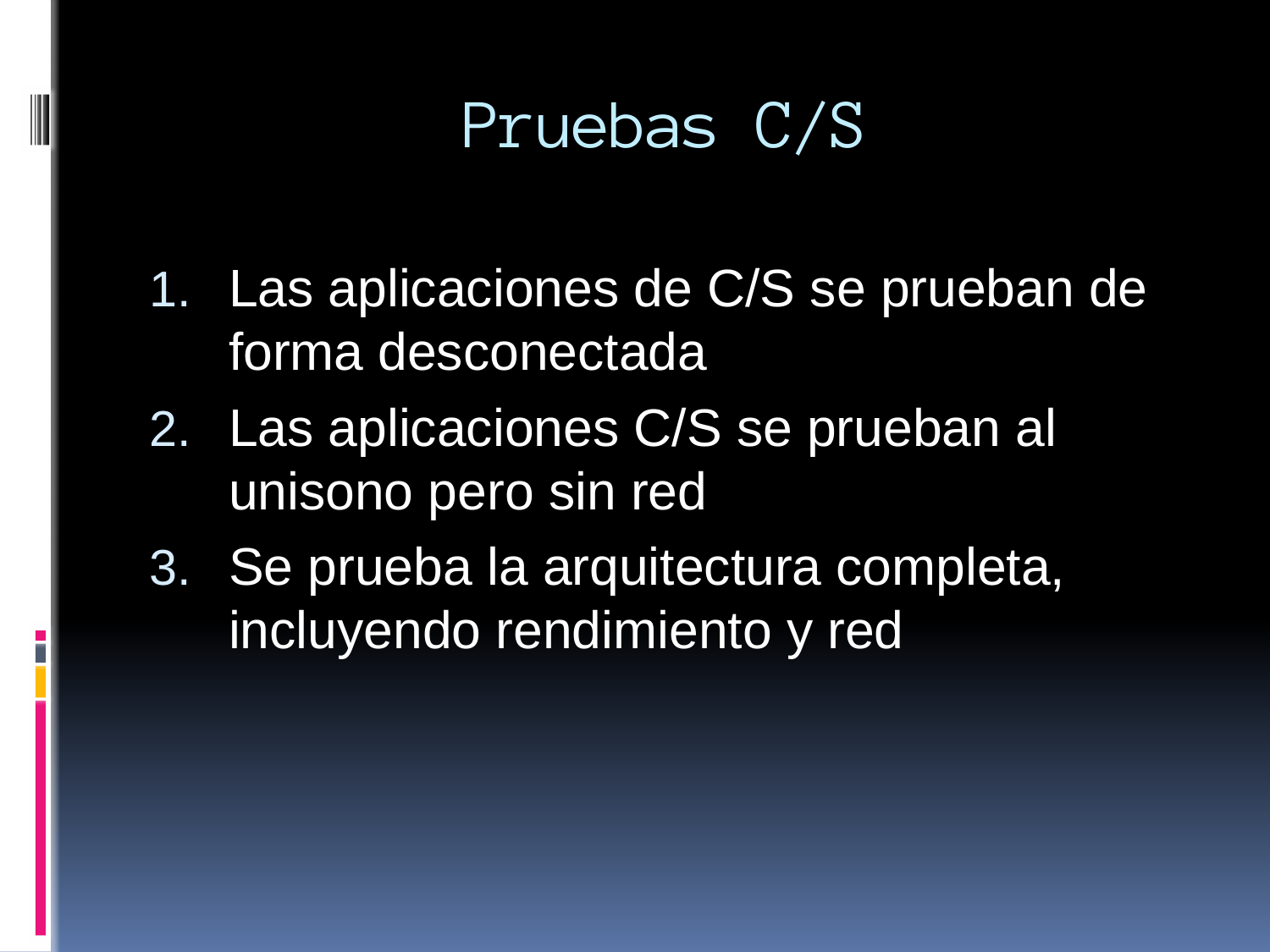

# Pruebas C/S
Las aplicaciones de C/S se prueban de forma desconectada
Las aplicaciones C/S se prueban al unisono pero sin red
Se prueba la arquitectura completa, incluyendo rendimiento y red